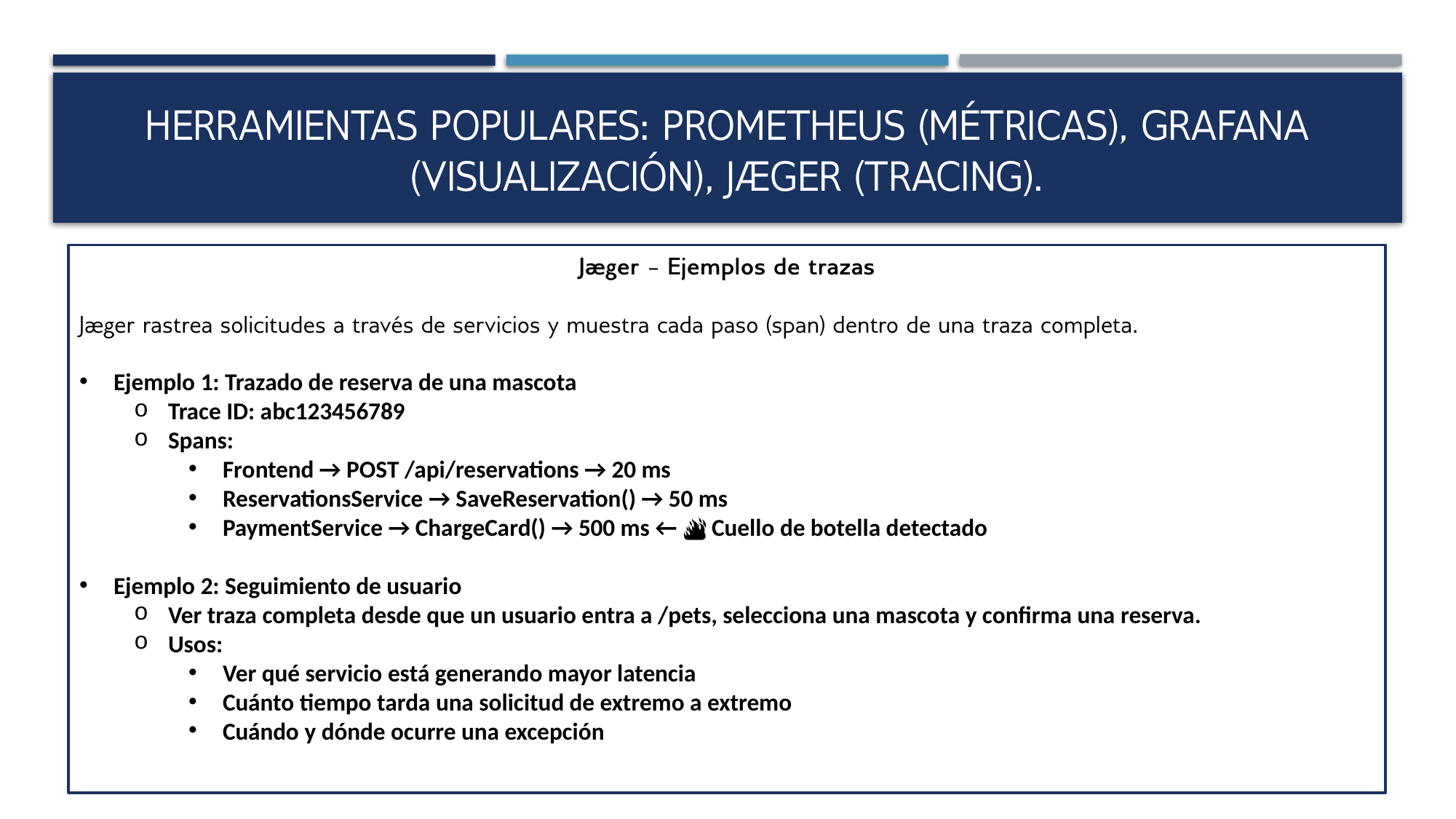

# Herramientas populares: Prometheus (métricas), Grafana (visualización), Jaeger (tracing).
Jaeger – Ejemplos de trazas

Jaeger rastrea solicitudes a través de servicios y muestra cada paso (span) dentro de una traza completa.

Ejemplo 1: Trazado de reserva de una mascota
Trace ID: abc123456789
Spans:
Frontend → POST /api/reservations → 20 ms
ReservationsService → SaveReservation() → 50 ms
PaymentService → ChargeCard() → 500 ms ← 🔥 Cuello de botella detectado

Ejemplo 2: Seguimiento de usuario
Ver traza completa desde que un usuario entra a /pets, selecciona una mascota y confirma una reserva.
Usos:
Ver qué servicio está generando mayor latencia
Cuánto tiempo tarda una solicitud de extremo a extremo
Cuándo y dónde ocurre una excepción